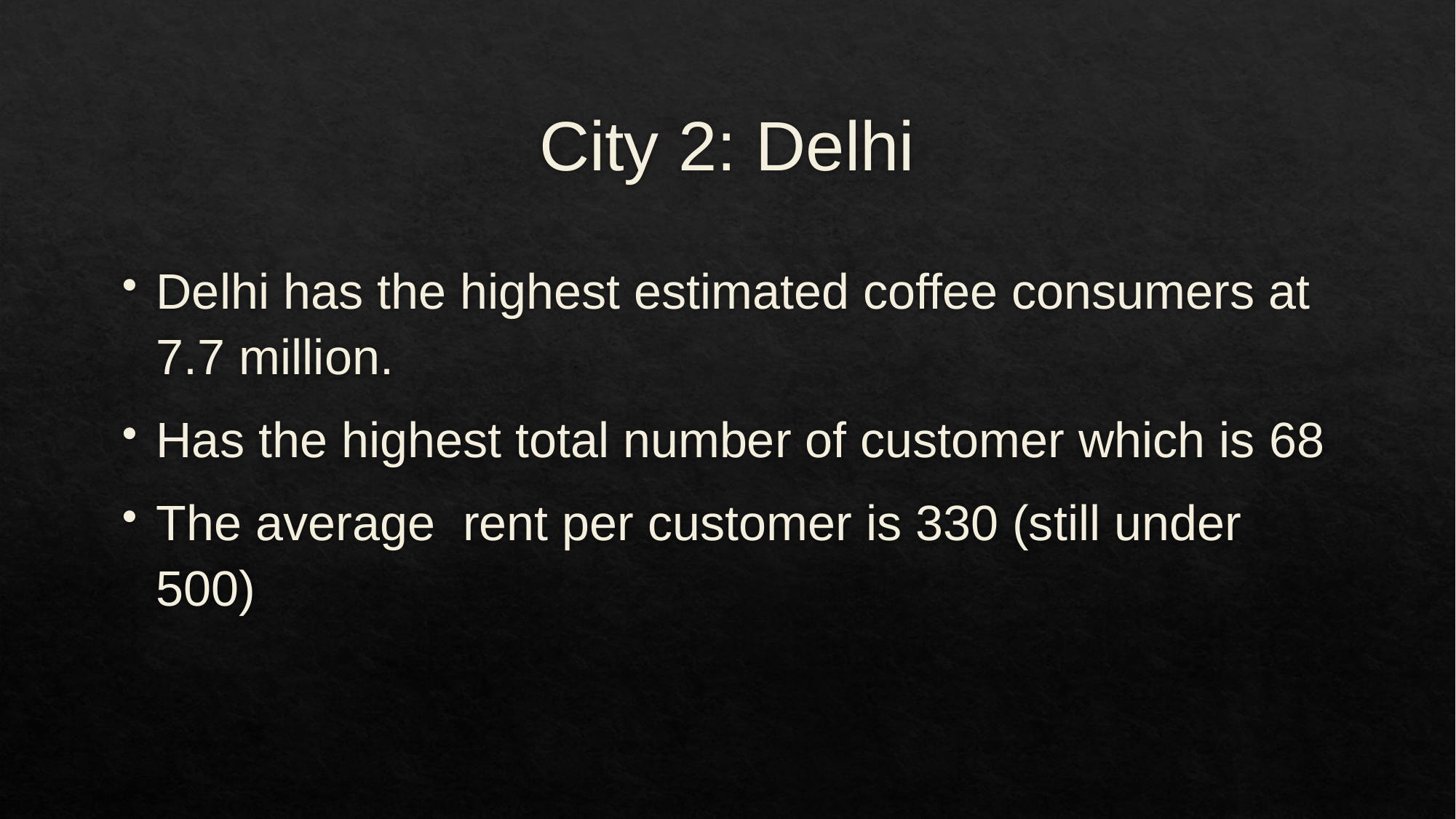

# City 2: Delhi
Delhi has the highest estimated coffee consumers at 7.7 million.
Has the highest total number of customer which is 68
The average  rent per customer is 330 (still under 500)